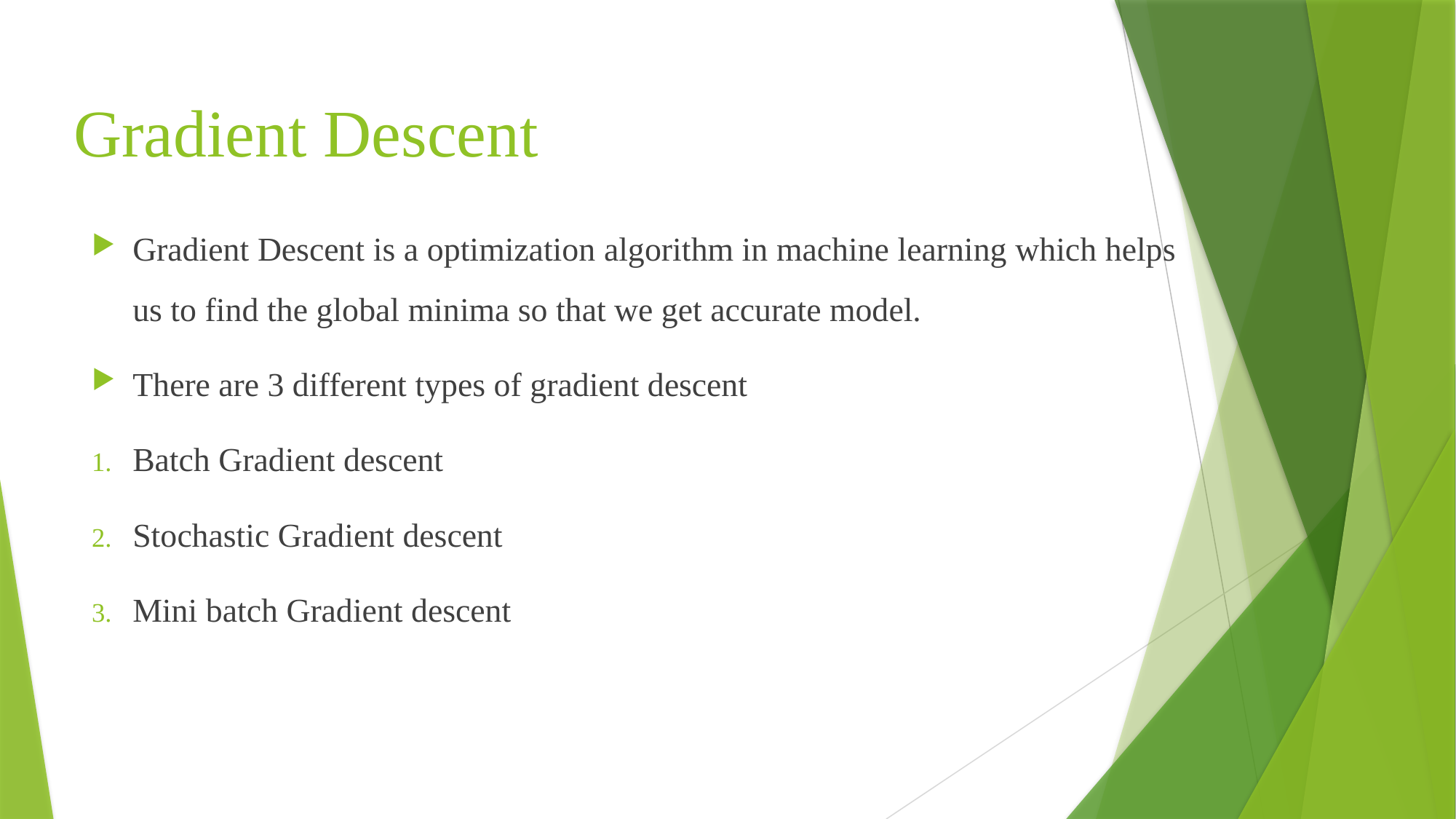

# Gradient Descent
Gradient Descent is a optimization algorithm in machine learning which helps us to find the global minima so that we get accurate model.
There are 3 different types of gradient descent
Batch Gradient descent
Stochastic Gradient descent
Mini batch Gradient descent